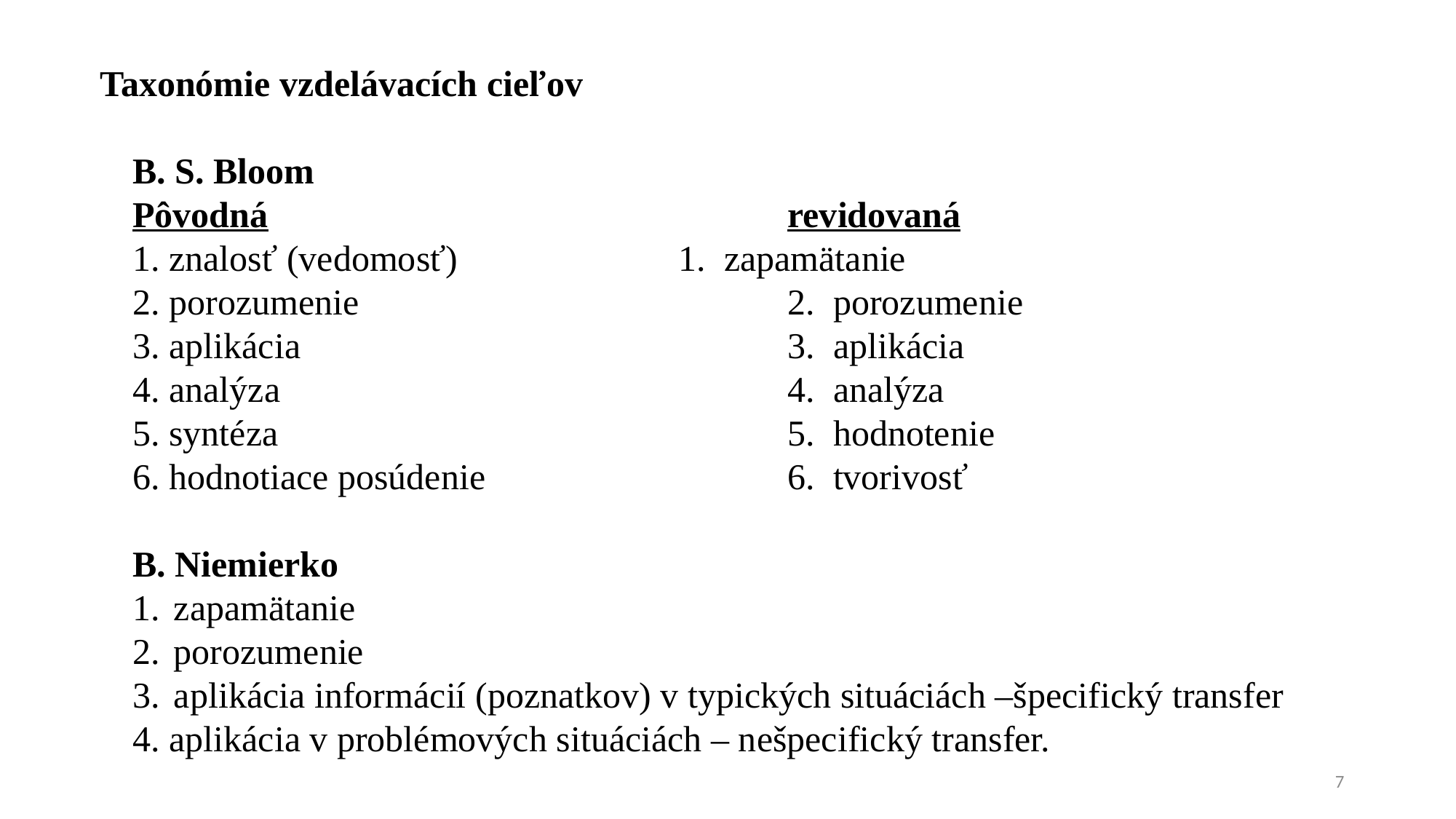

Taxonómie vzdelávacích cieľov

B. S. Bloom
Pôvodná					revidovaná
1. znalosť (vedomosť)		            1.  zapamätanie
2. porozumenie			            2.  porozumenie
3. aplikácia					3.  aplikácia
4. analýza					4.  analýza
5. syntéza					5.  hodnotenie
6. hodnotiace posúdenie		            6.  tvorivosť

B. Niemierko
zapamätanie
porozumenie
aplikácia informácií (poznatkov) v typických situáciách –špecifický transfer
4. aplikácia v problémových situáciách – nešpecifický transfer.
7